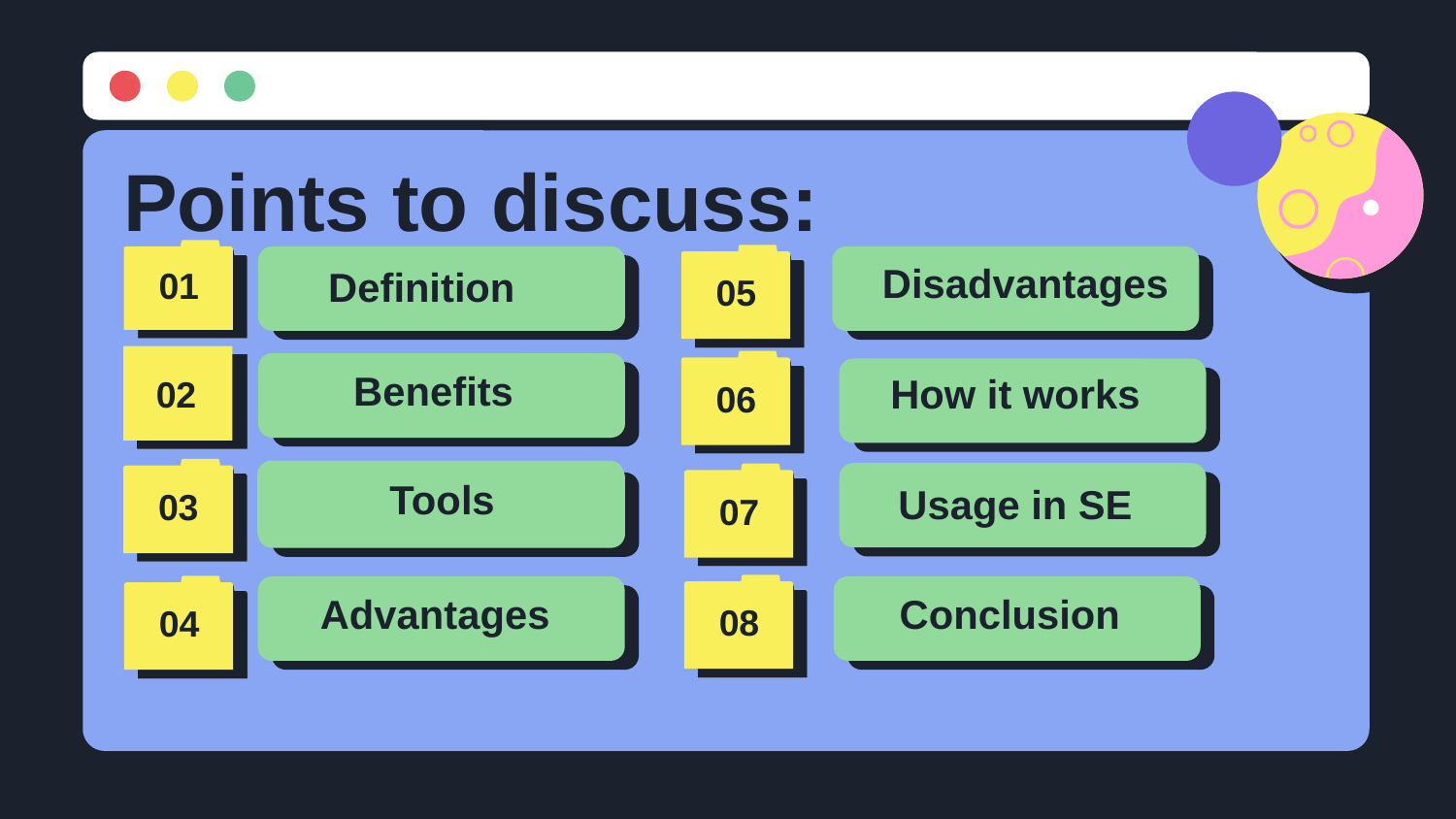

Points to discuss:
  01
  05

 Disadvantages
# Definition
02
  06

Benefits
How it works
  03

  07
Tools
Usage in SE
  08
  04

Advantages
Conclusion